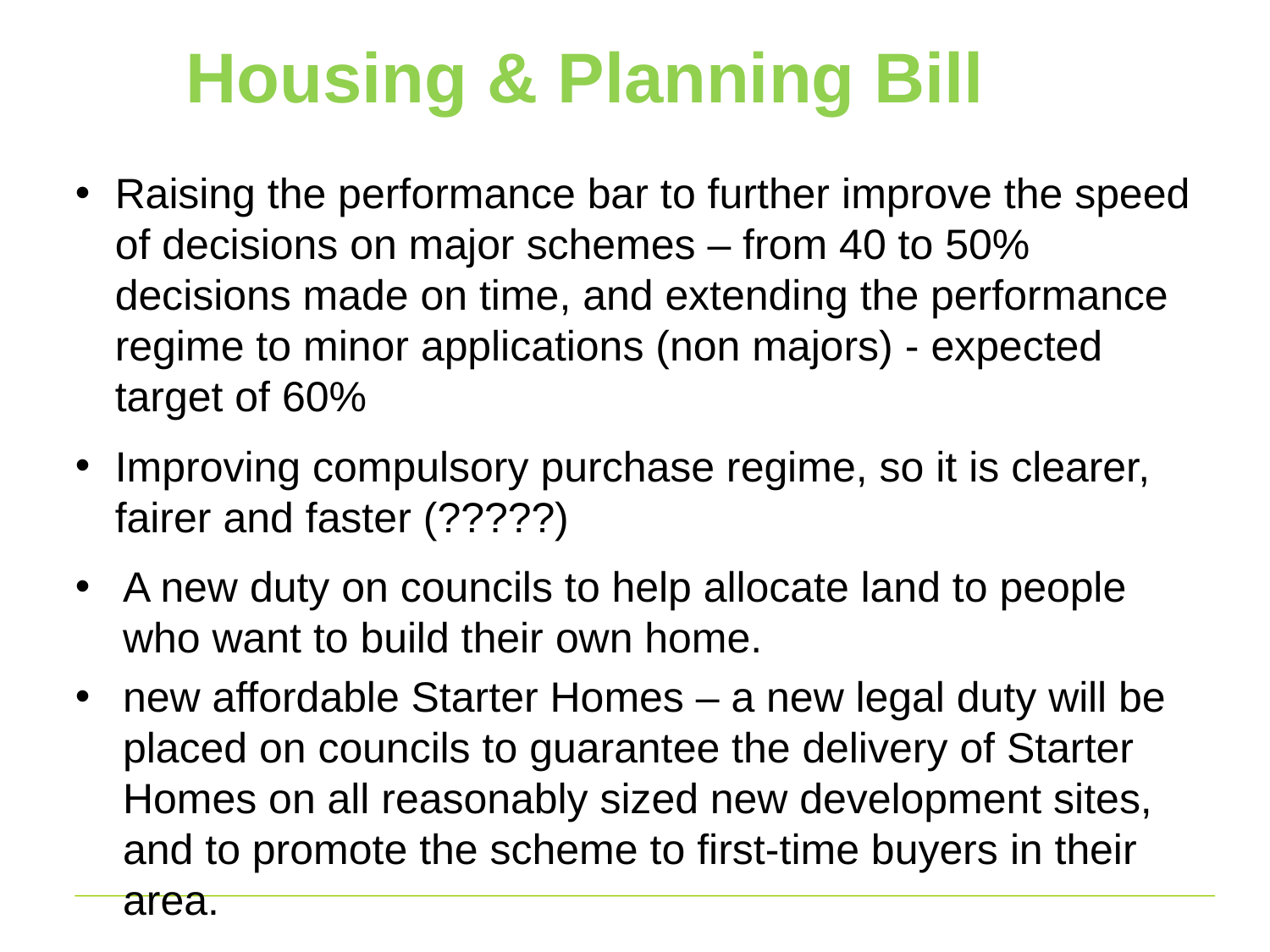

# Housing & Planning Bill
Raising the performance bar to further improve the speed of decisions on major schemes – from 40 to 50% decisions made on time, and extending the performance regime to minor applications (non majors) - expected target of 60%
Improving compulsory purchase regime, so it is clearer, fairer and faster (?????)
A new duty on councils to help allocate land to people who want to build their own home.
new affordable Starter Homes – a new legal duty will be placed on councils to guarantee the delivery of Starter Homes on all reasonably sized new development sites, and to promote the scheme to first-time buyers in their area.